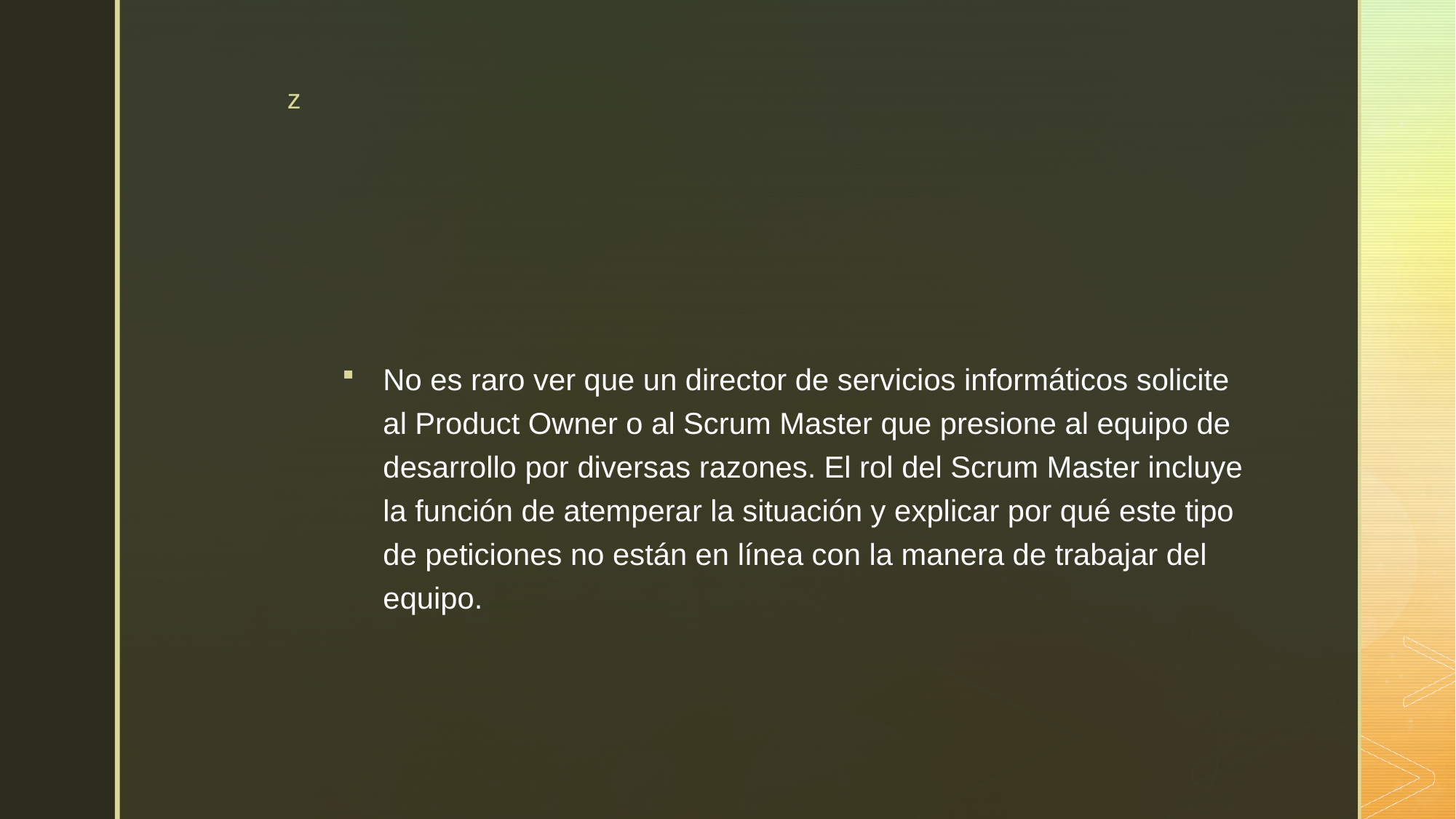

#
No es raro ver que un director de servicios informáticos solicite al Product Owner o al Scrum Master que presione al equipo de desarrollo por diversas razones. El rol del Scrum Master incluye la función de atemperar la situación y explicar por qué este tipo de peticiones no están en línea con la manera de trabajar del equipo.